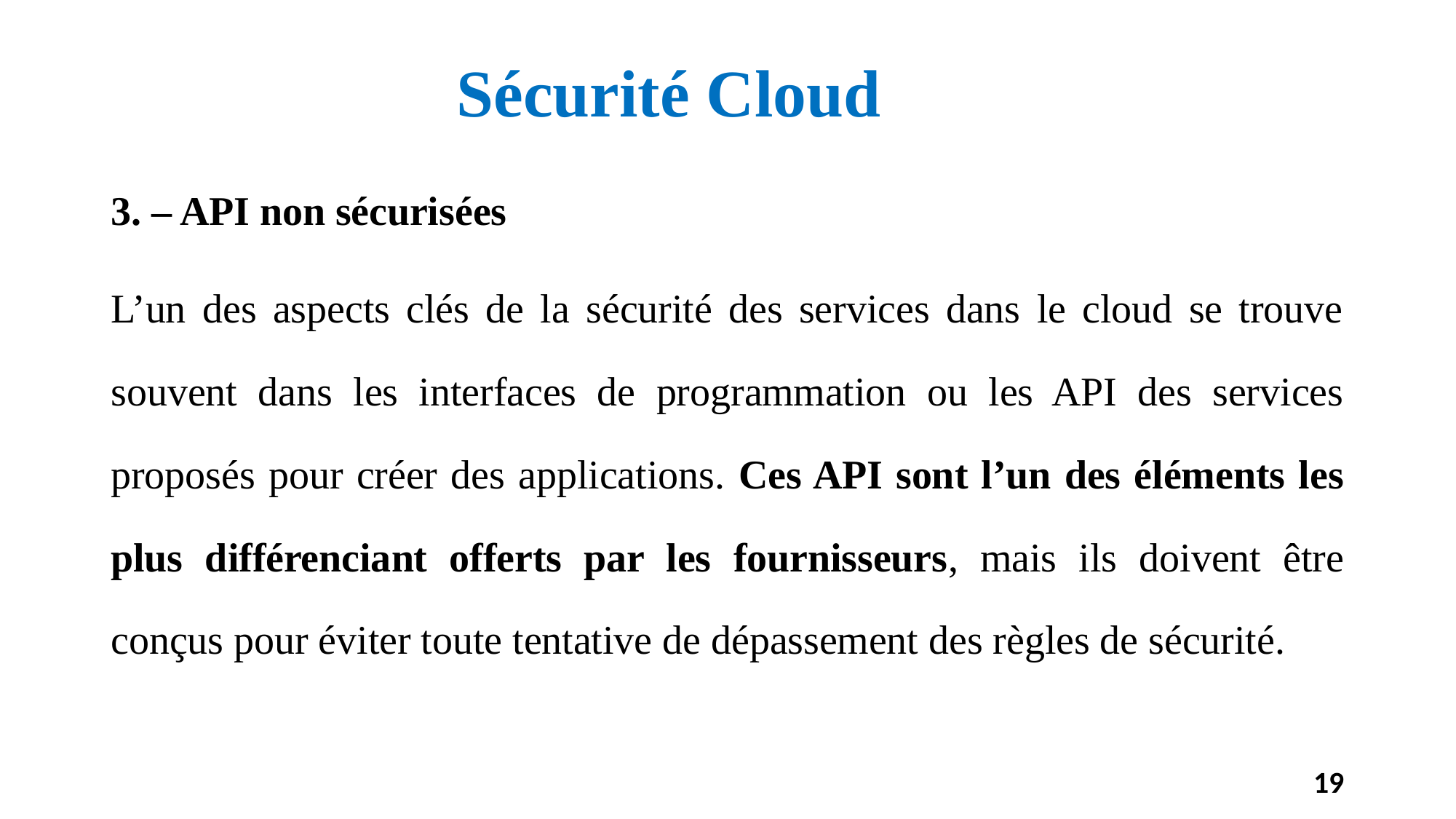

# Sécurité Cloud
3. – API non sécurisées
L’un des aspects clés de la sécurité des services dans le cloud se trouve souvent dans les interfaces de programmation ou les API des services proposés pour créer des applications. Ces API sont l’un des éléments les plus différenciant offerts par les fournisseurs, mais ils doivent être conçus pour éviter toute tentative de dépassement des règles de sécurité.

19